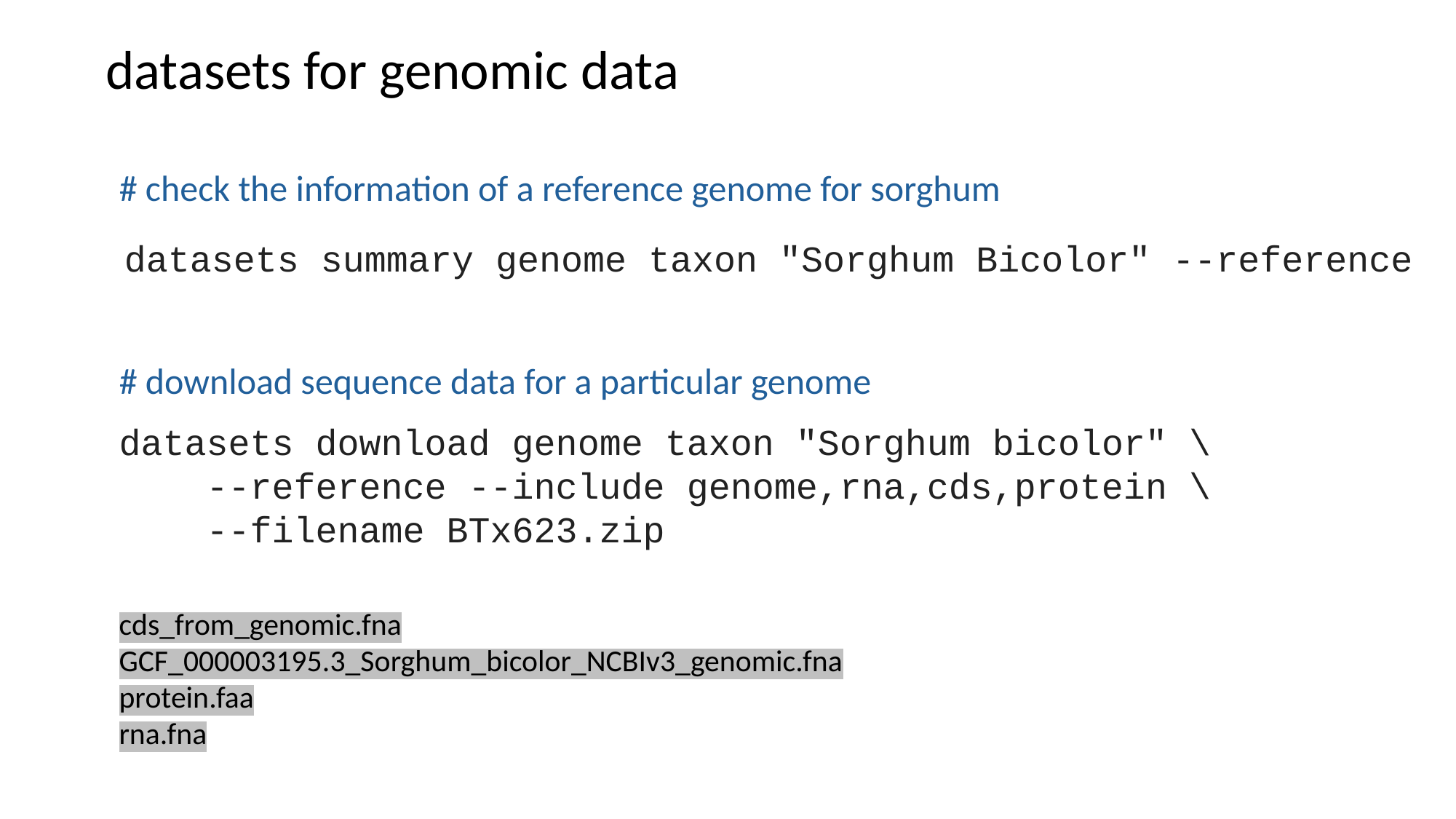

# datasets for genomic data
# check the information of a reference genome for sorghum
datasets summary genome taxon "Sorghum Bicolor" --reference
# download sequence data for a particular genome
datasets download genome taxon "Sorghum bicolor" \
    --reference --include genome,rna,cds,protein \
    --filename BTx623.zip
cds_from_genomic.fna
GCF_000003195.3_Sorghum_bicolor_NCBIv3_genomic.fna
protein.faa
rna.fna